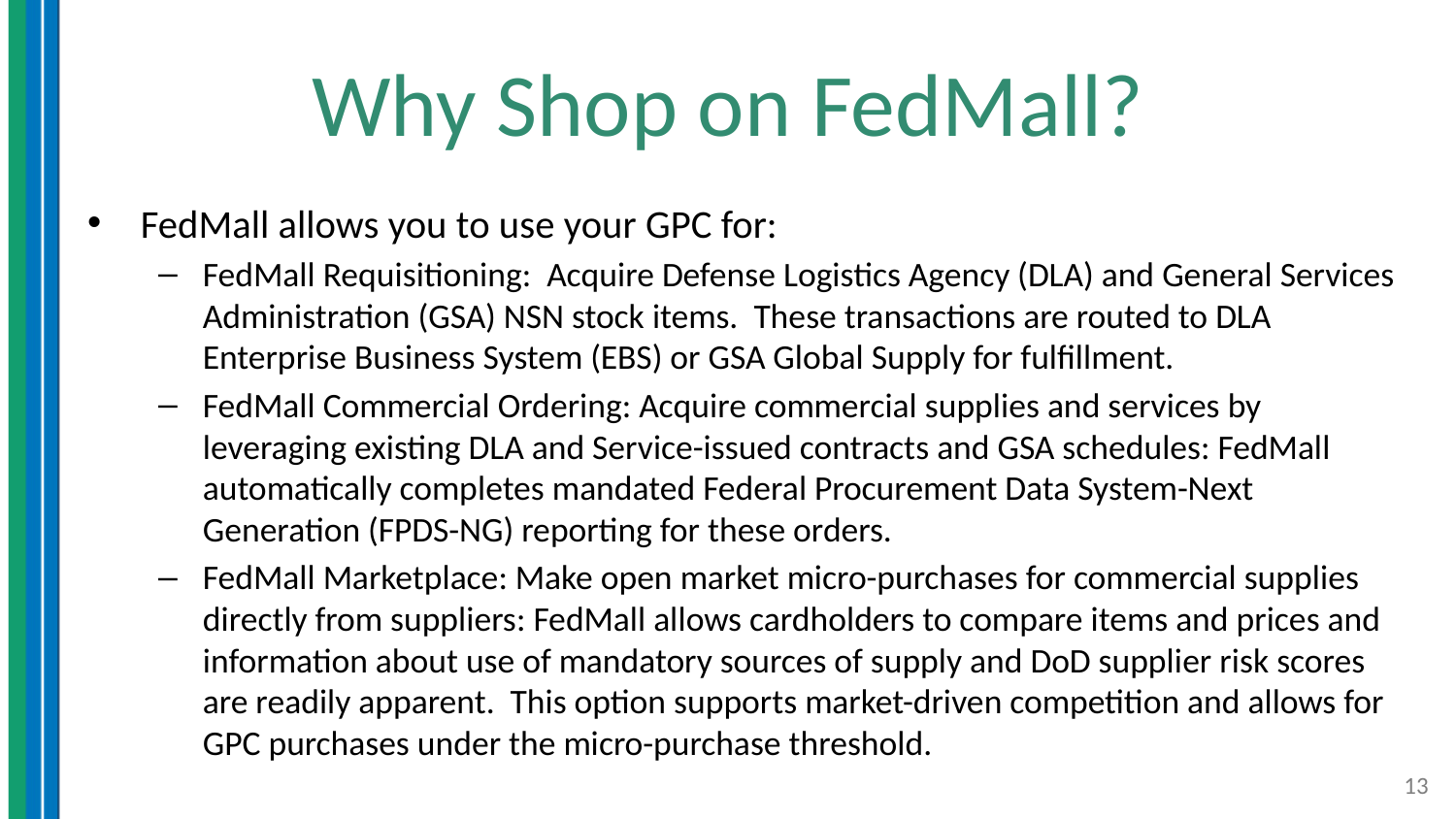

# Why Shop on FedMall?
FedMall allows you to use your GPC for:
FedMall Requisitioning:  Acquire Defense Logistics Agency (DLA) and General Services Administration (GSA) NSN stock items.  These transactions are routed to DLA Enterprise Business System (EBS) or GSA Global Supply for fulfillment.
FedMall Commercial Ordering: Acquire commercial supplies and services by leveraging existing DLA and Service-issued contracts and GSA schedules: FedMall automatically completes mandated Federal Procurement Data System-Next Generation (FPDS-NG) reporting for these orders.
FedMall Marketplace: Make open market micro-purchases for commercial supplies directly from suppliers: FedMall allows cardholders to compare items and prices and information about use of mandatory sources of supply and DoD supplier risk scores are readily apparent.  This option supports market-driven competition and allows for GPC purchases under the micro-purchase threshold.